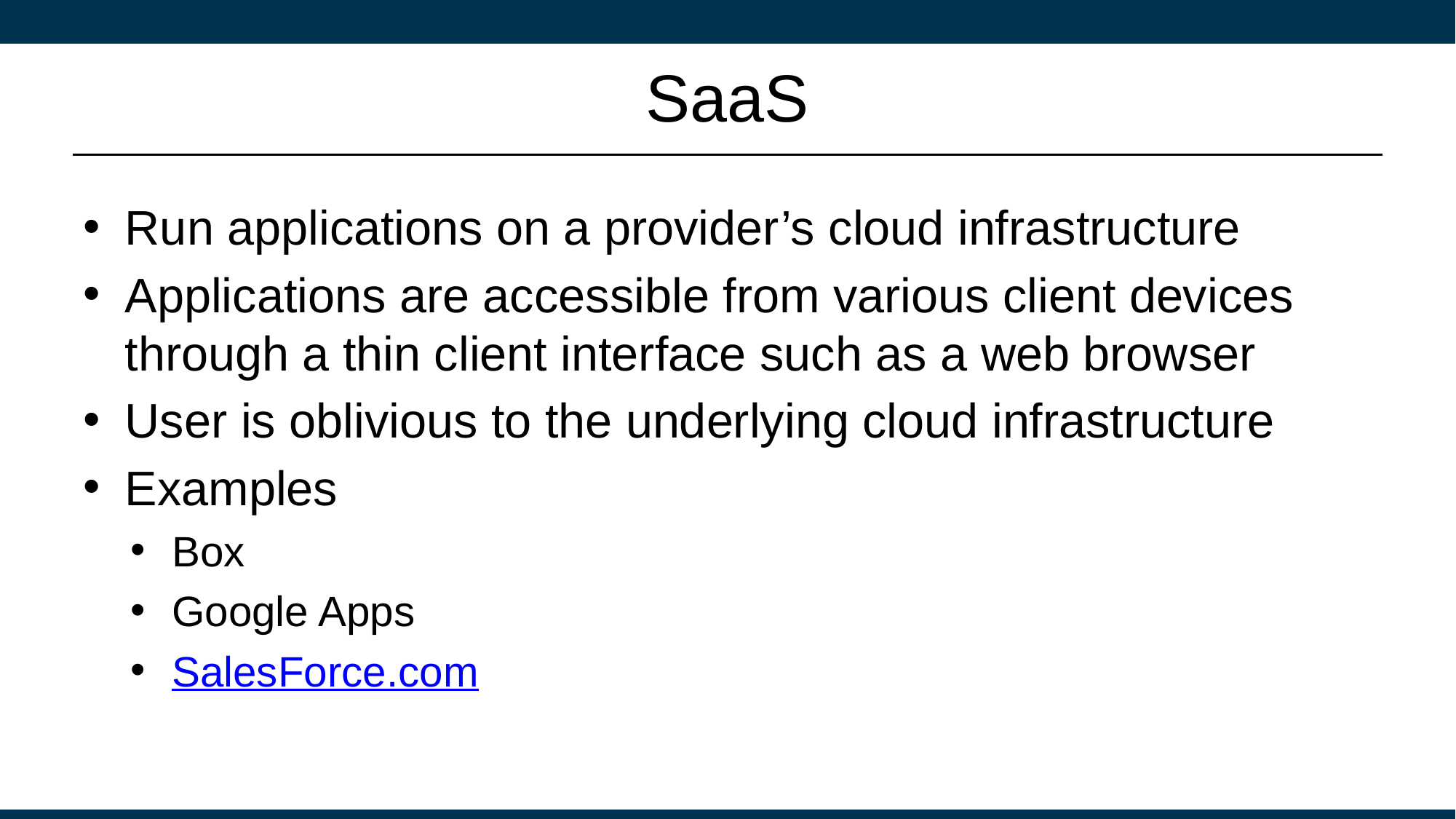

# SaaS
Run applications on a provider’s cloud infrastructure
Applications are accessible from various client devices through a thin client interface such as a web browser
User is oblivious to the underlying cloud infrastructure
Examples
Box
Google Apps
SalesForce.com